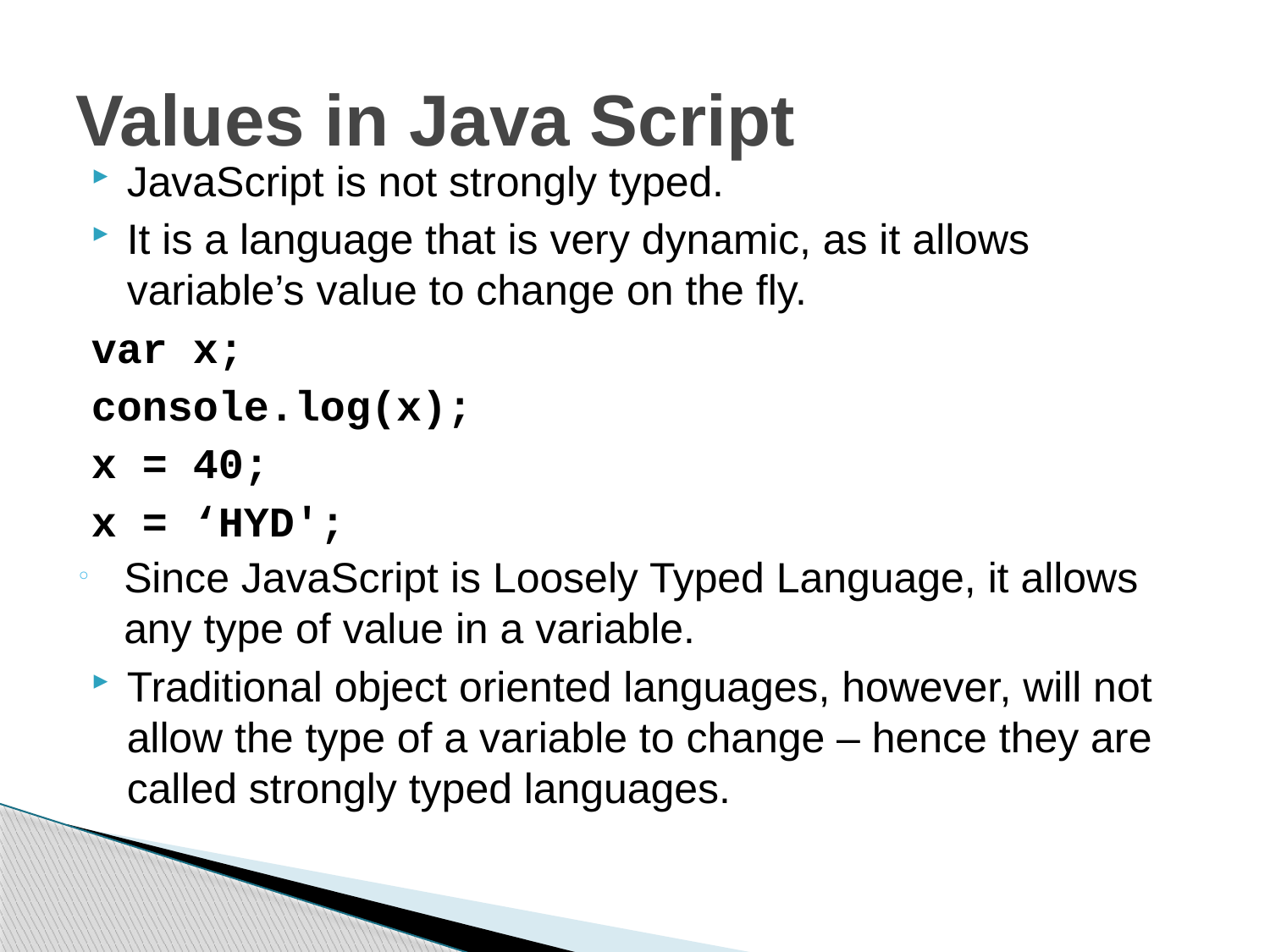

# Values in Java Script
JavaScript is not strongly typed.
It is a language that is very dynamic, as it allows variable’s value to change on the fly.
var x;
console.log(x);
x = 40;
x = ‘HYD';
Since JavaScript is Loosely Typed Language, it allows any type of value in a variable.
Traditional object oriented languages, however, will not allow the type of a variable to change – hence they are called strongly typed languages.